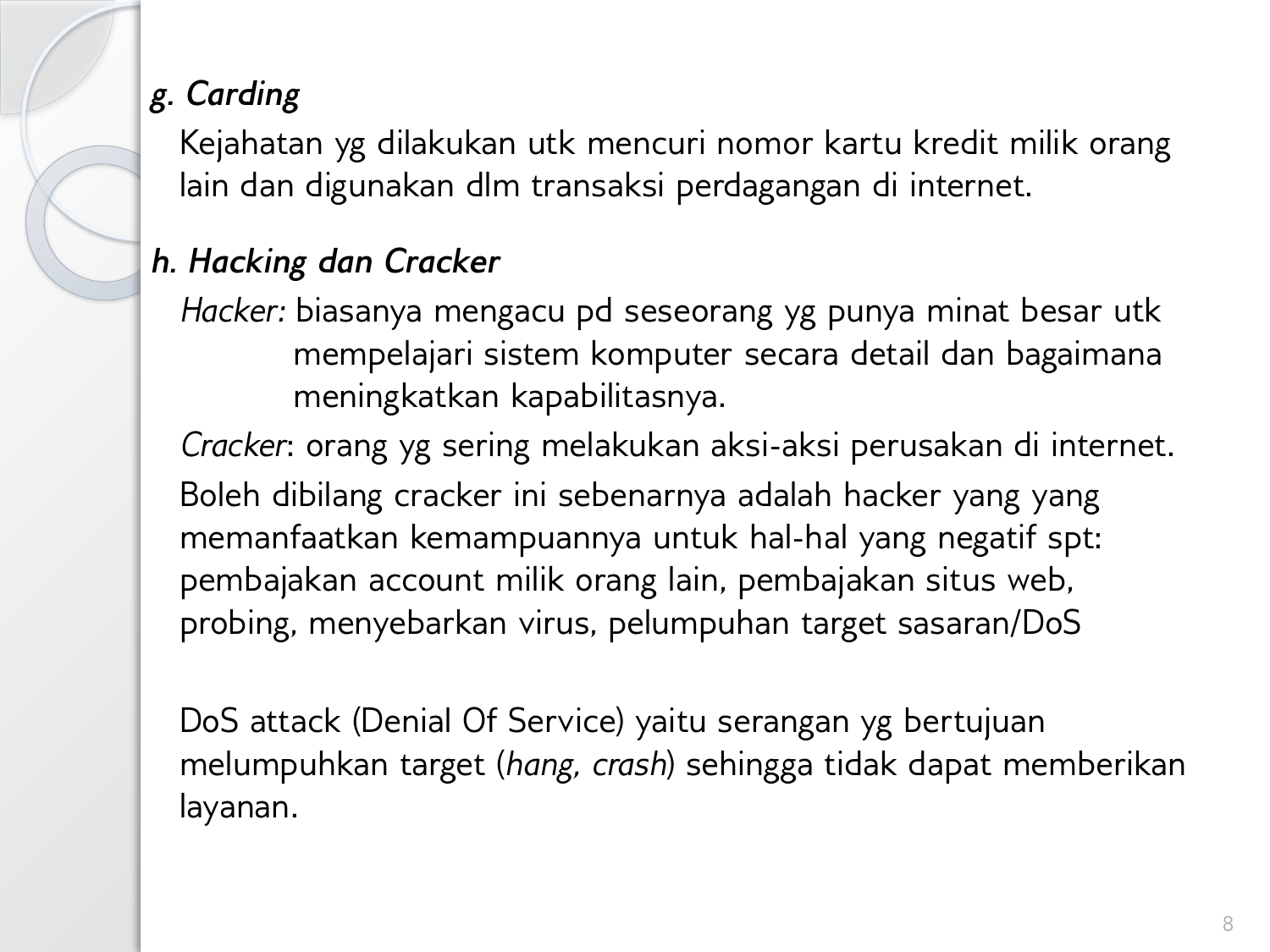

g. Carding
Kejahatan yg dilakukan utk mencuri nomor kartu kredit milik orang lain dan digunakan dlm transaksi perdagangan di internet.

h. Hacking dan Cracker
Hacker: biasanya mengacu pd seseorang yg punya minat besar utk mempelajari sistem komputer secara detail dan bagaimana meningkatkan kapabilitasnya.
Cracker: orang yg sering melakukan aksi-aksi perusakan di internet.
Boleh dibilang cracker ini sebenarnya adalah hacker yang yang memanfaatkan kemampuannya untuk hal-hal yang negatif spt:  pembajakan account milik orang lain, pembajakan situs web, probing, menyebarkan virus, pelumpuhan target sasaran/DoS

DoS attack (Denial Of Service) yaitu serangan yg bertujuan melumpuhkan target (hang, crash) sehingga tidak dapat memberikan layanan.

8